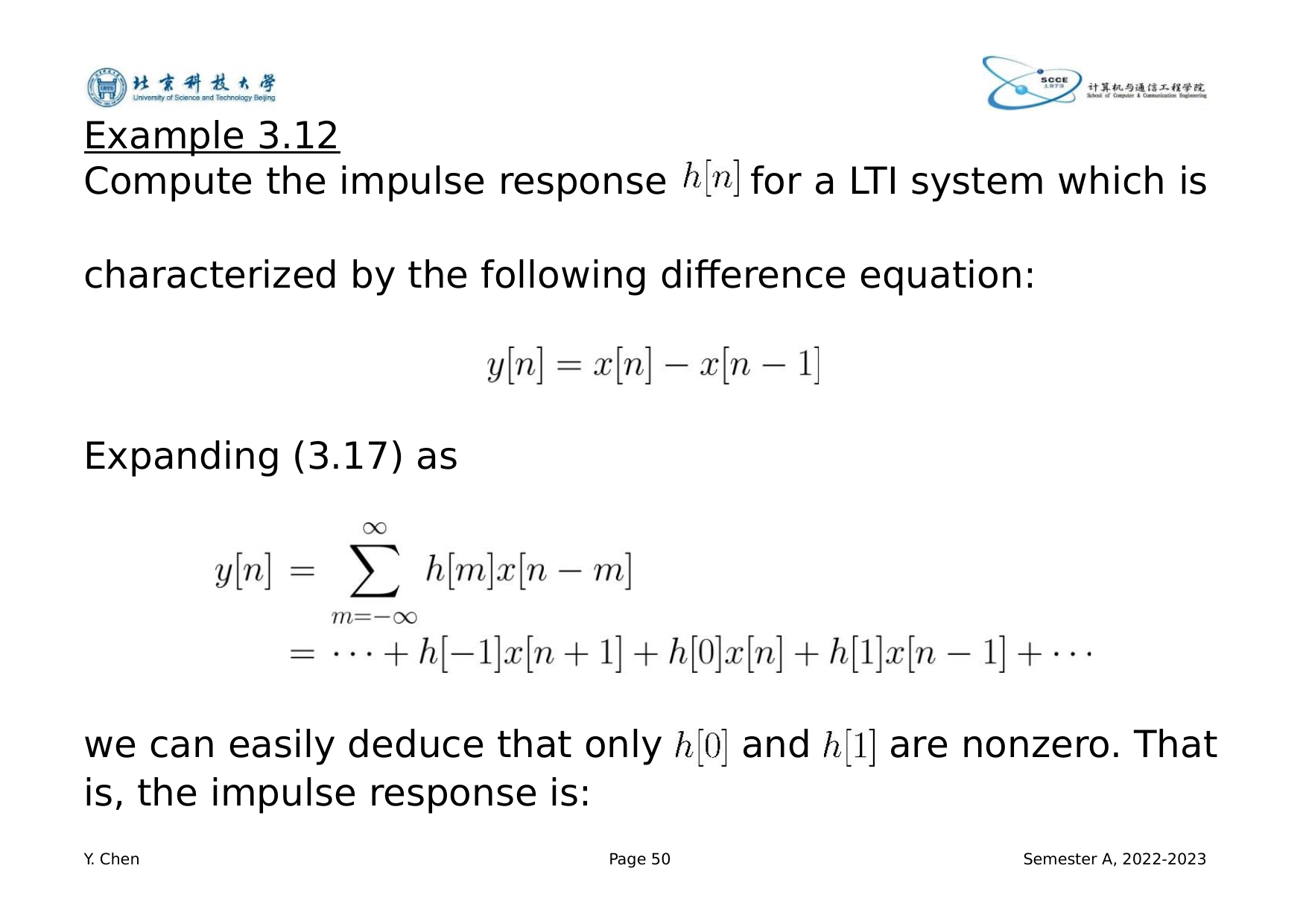

Example 3.12
Compute the impulse response for a LTI system which is

characterized by the following difference equation:

Expanding (3.17) as

we can easily deduce that only and are nonzero. That
is, the impulse response is:

Y. Chen
Page 50
Semester A, 2022-2023